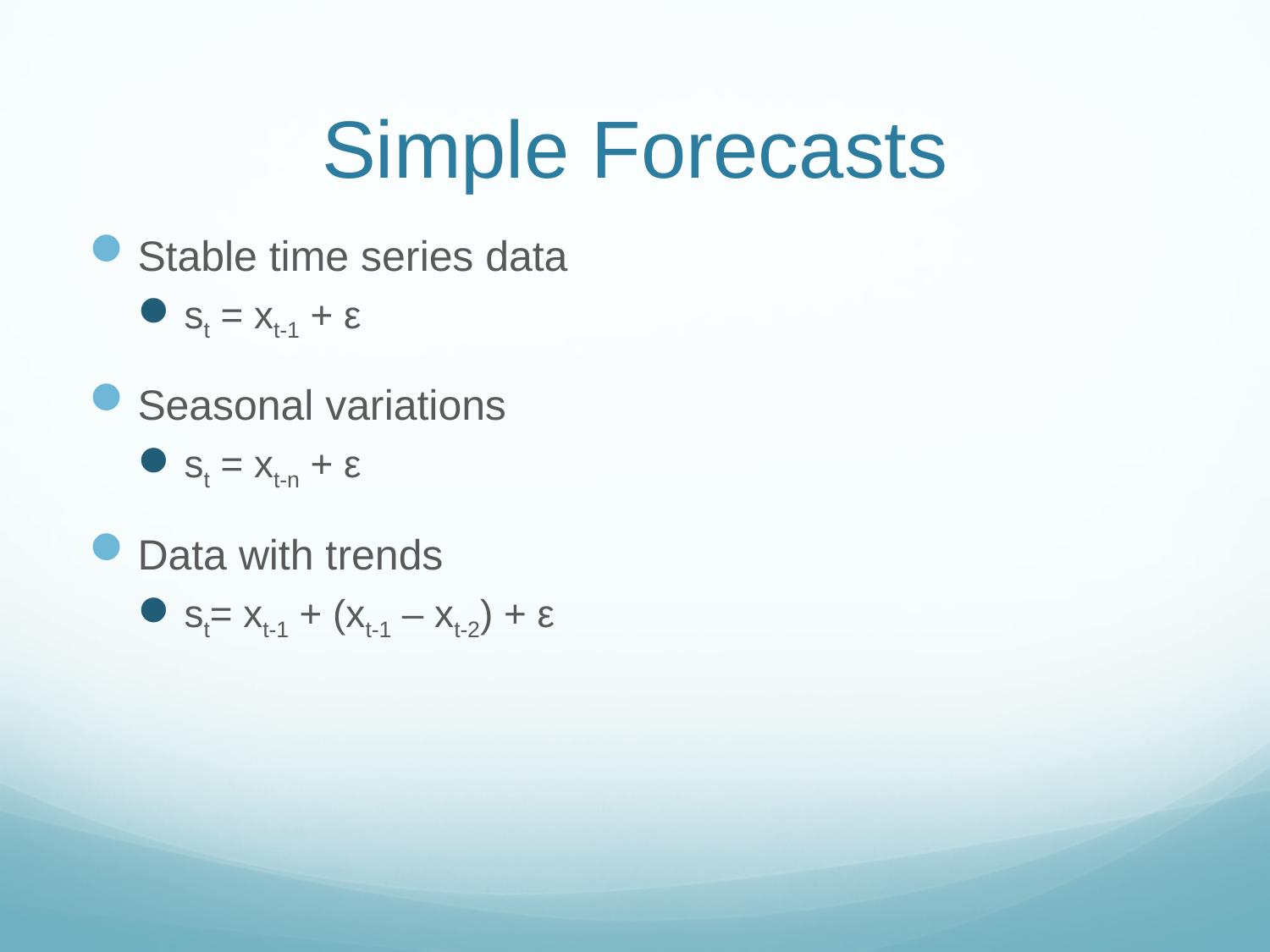

# Simple Forecasts
Stable time series data
st = xt-1 + ε
Seasonal variations
st = xt-n + ε
Data with trends
st= xt-1 + (xt-1 – xt-2) + ε